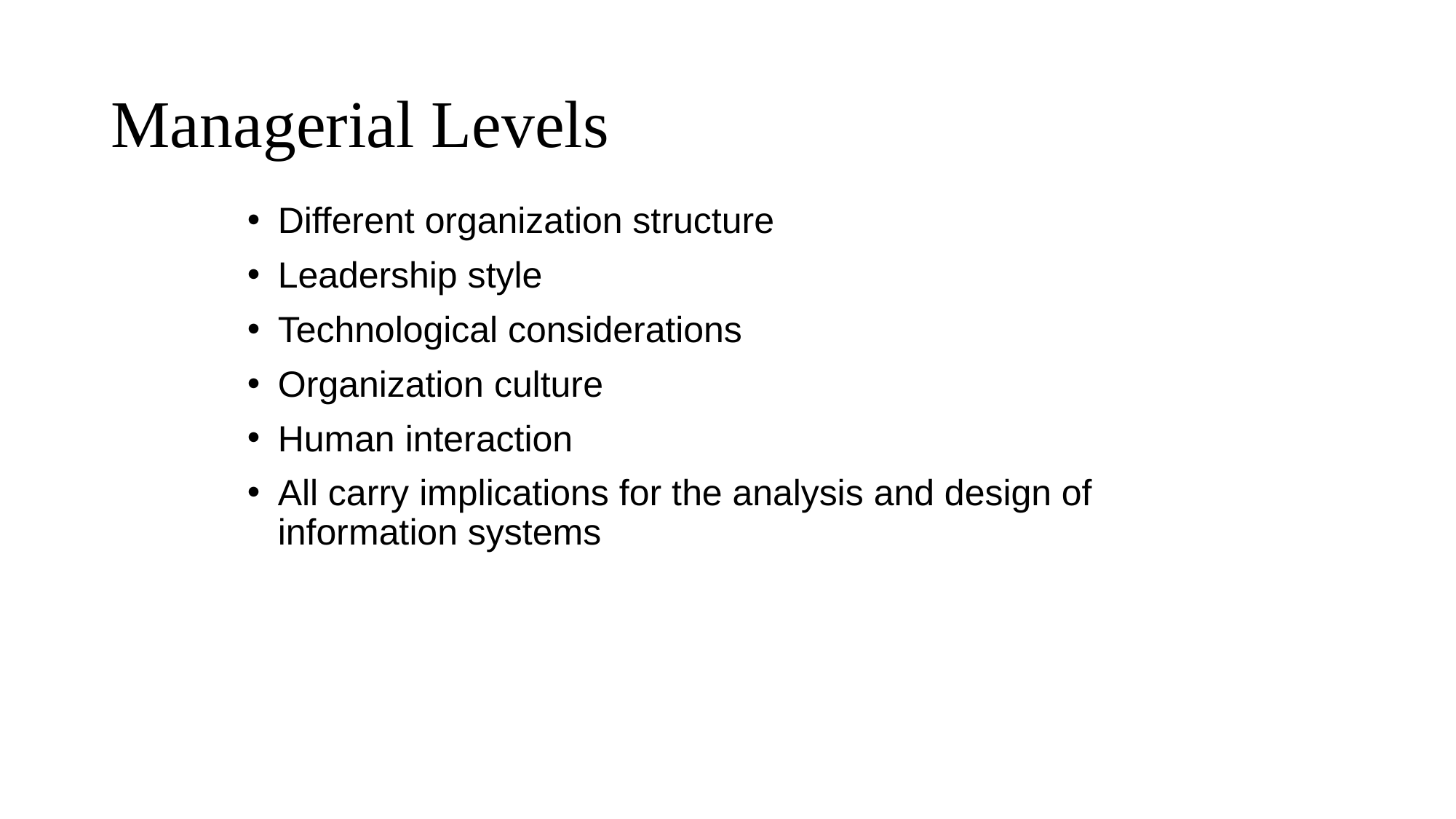

# Managerial Levels
Different organization structure
Leadership style
Technological considerations
Organization culture
Human interaction
All carry implications for the analysis and design of information systems